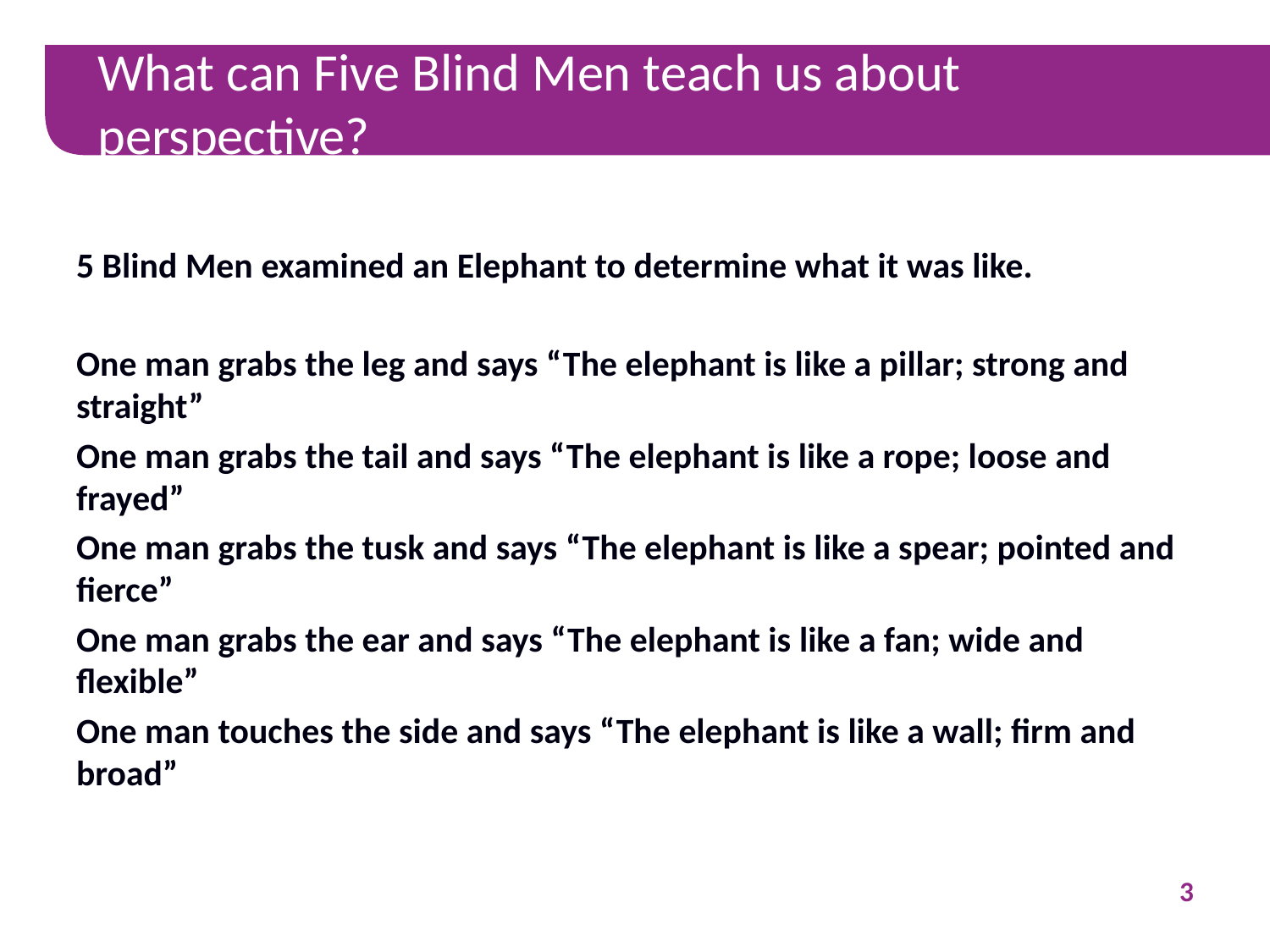

# What can Five Blind Men teach us about perspective?
5 Blind Men examined an Elephant to determine what it was like.

One man grabs the leg and says “The elephant is like a pillar; strong and straight”
One man grabs the tail and says “The elephant is like a rope; loose and frayed”
One man grabs the tusk and says “The elephant is like a spear; pointed and fierce”
One man grabs the ear and says “The elephant is like a fan; wide and flexible”
One man touches the side and says “The elephant is like a wall; firm and broad”
3